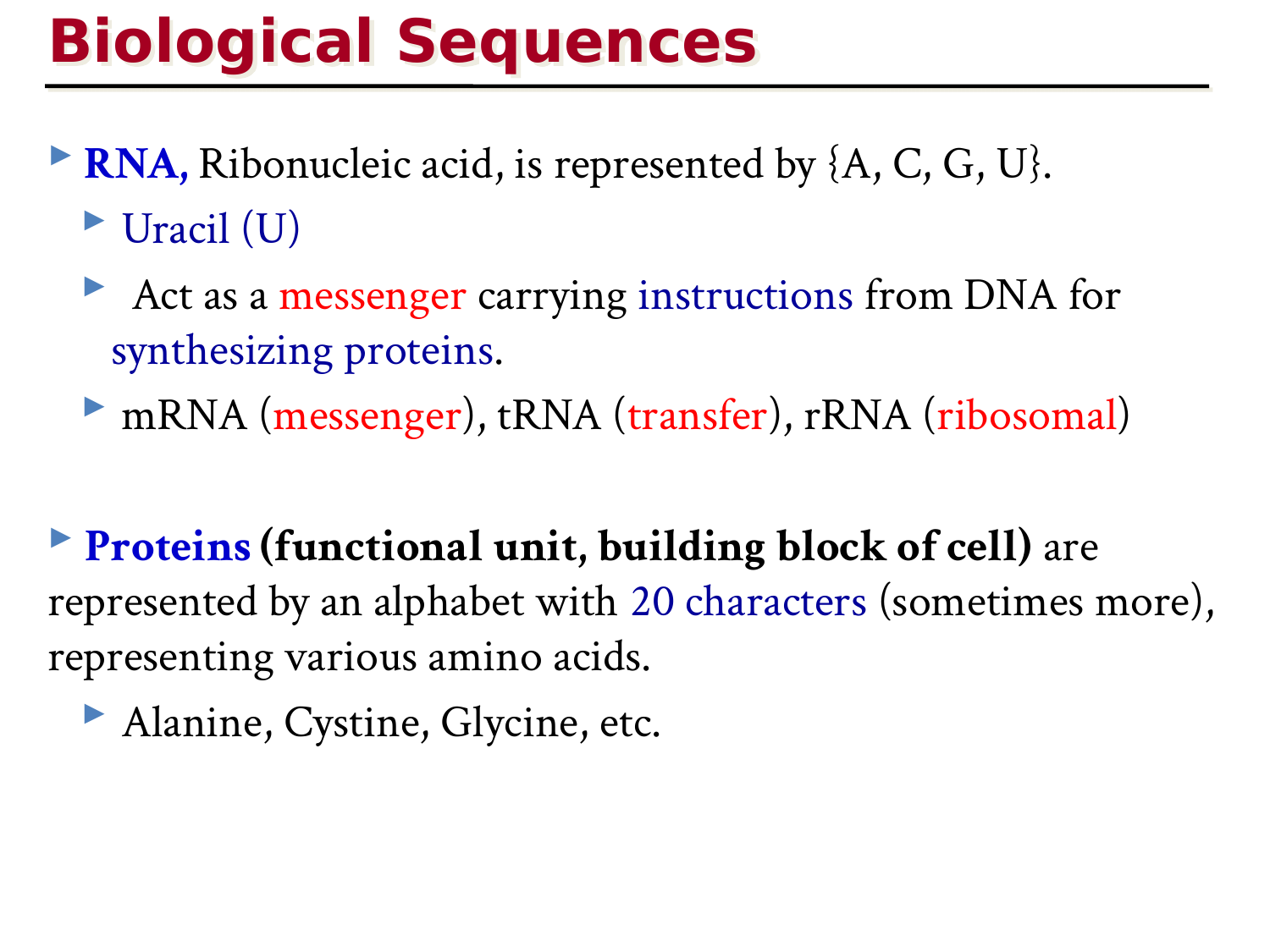

Biological Sequences

 RNA, Ribonucleic acid, is represented by {A, C, G, U}.
 Uracil (U)
  Act as a messenger carrying instructions from DNA for synthesizing proteins.
 mRNA (messenger), tRNA (transfer), rRNA (ribosomal)

 Proteins (functional unit, building block of cell) are represented by an alphabet with 20 characters (sometimes more), representing various amino acids.
 Alanine, Cystine, Glycine, etc.